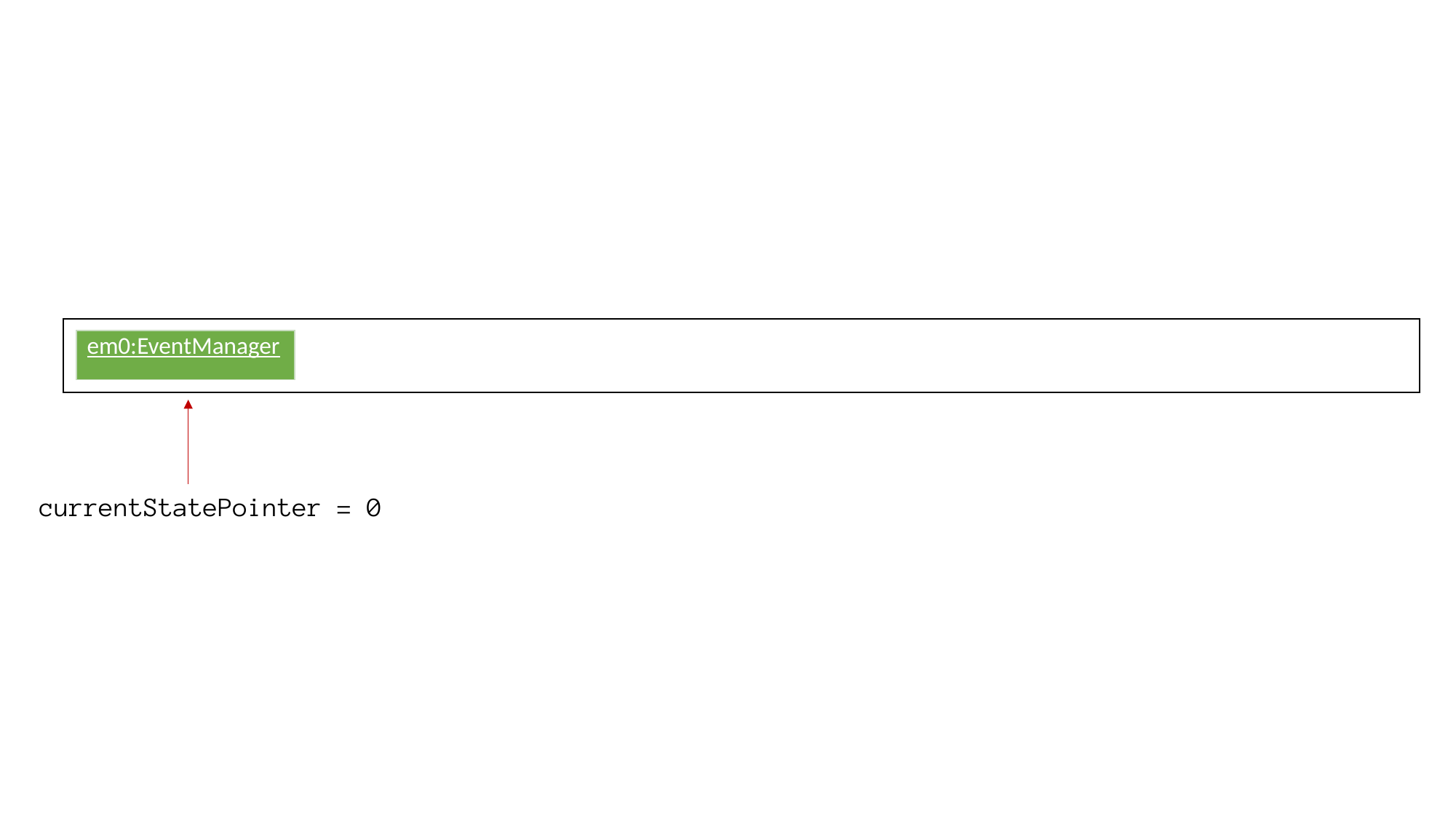

| em0:EventManager |
| --- |
currentStatePointer = 0